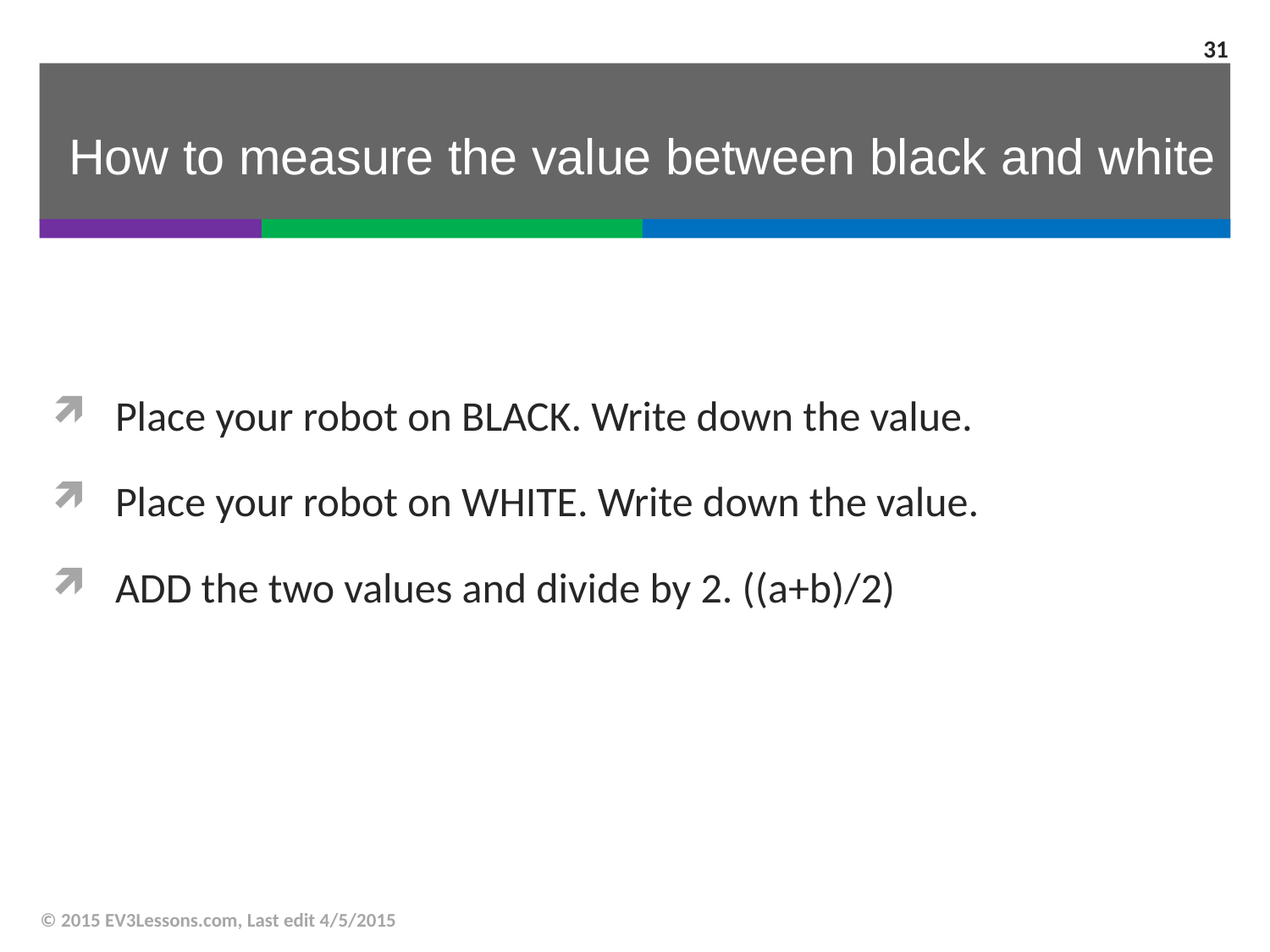

31
# How to measure the value between black and white

Place your robot on BLACK. Write down the value.
Place your robot on WHITE. Write down the value.
ADD the two values and divide by 2. ((a+b)/2)

© 2015 EV3Lessons.com, Last edit 4/5/2015